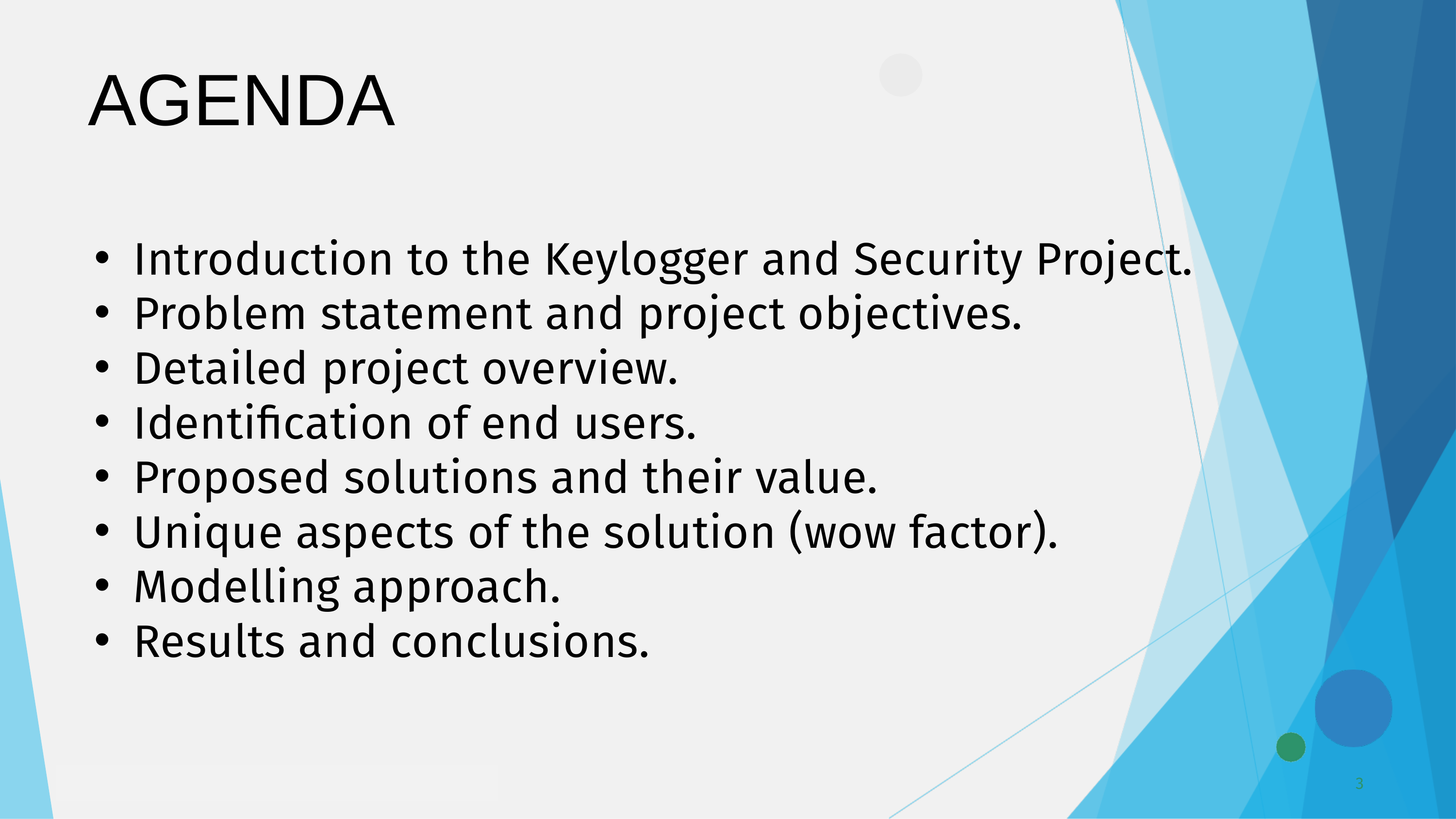

AGENDA

Introduction to the Keylogger and Security Project.
Problem statement and project objectives.
Detailed project overview.
Identification of end users.
Proposed solutions and their value.
Unique aspects of the solution (wow factor).
Modelling approach.
Results and conclusions.

3
3/21/2024  Annual Review